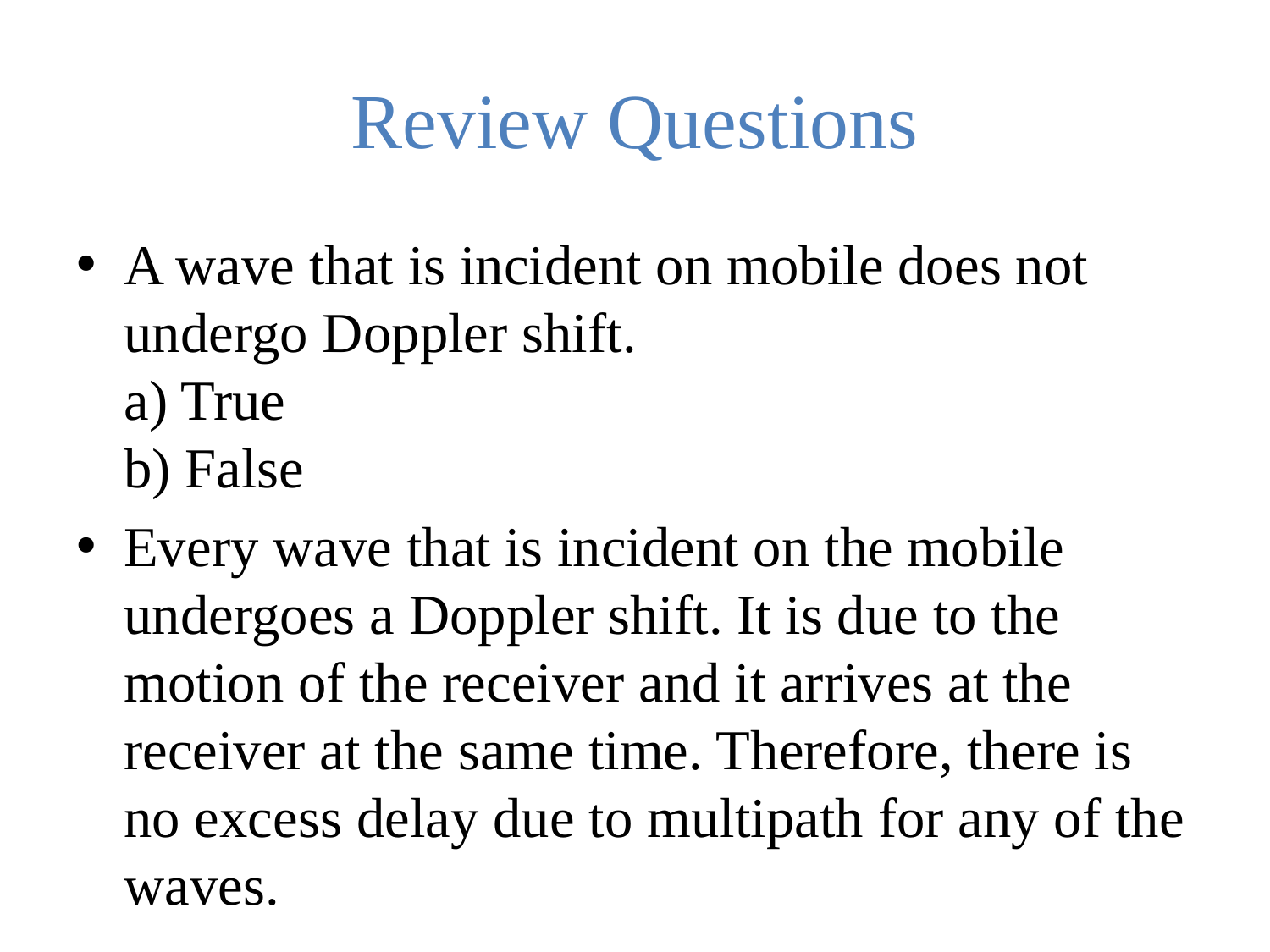

# Review Questions
A wave that is incident on mobile does not undergo Doppler shift.
a) True
b) False
Every wave that is incident on the mobile undergoes a Doppler shift. It is due to the motion of the receiver and it arrives at the receiver at the same time. Therefore, there is no excess delay due to multipath for any of the waves.